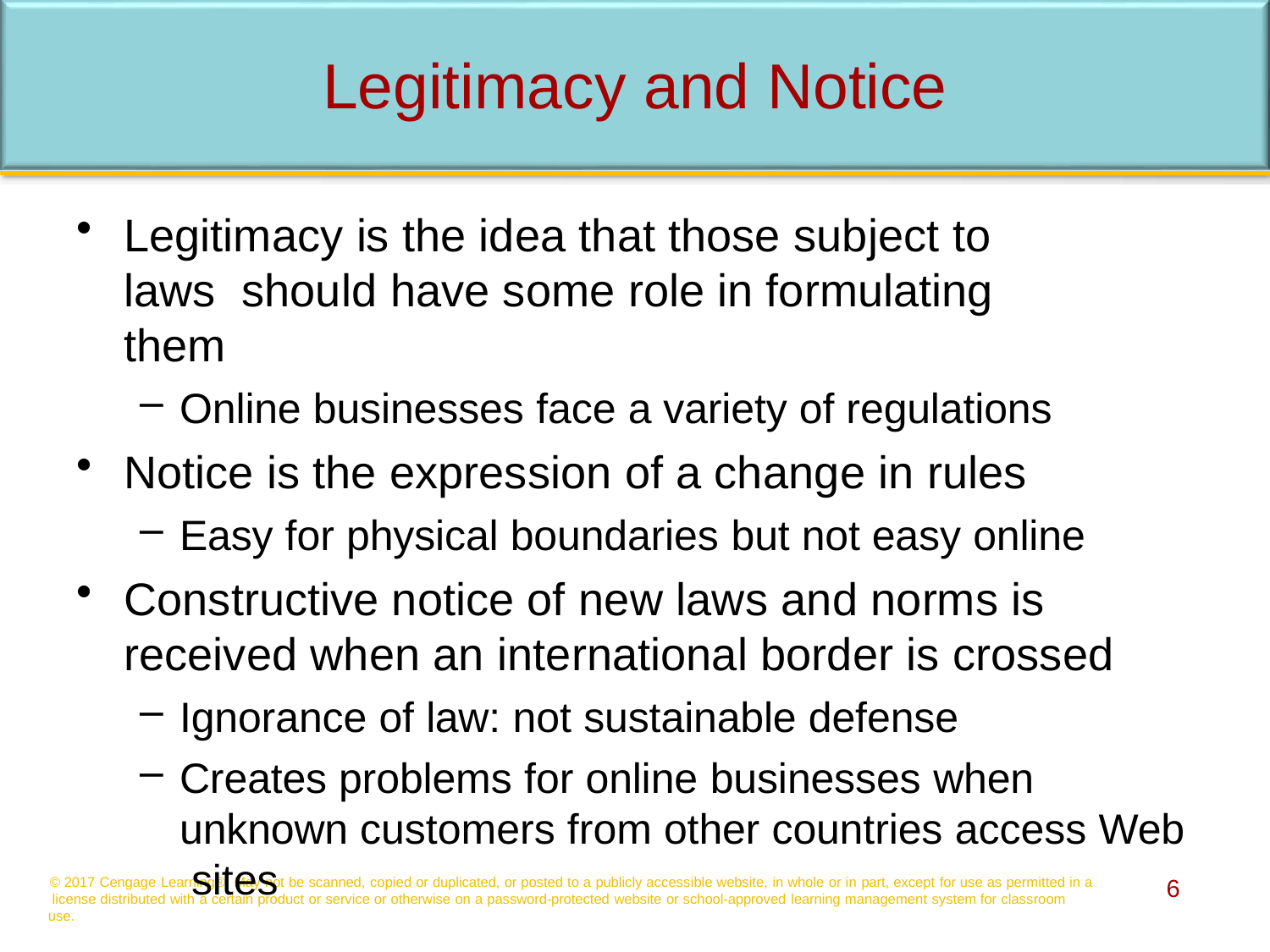

# Legitimacy and Notice
Legitimacy is the idea that those subject to laws  should have some role in formulating them
Online businesses face a variety of regulations
Notice is the expression of a change in rules
Easy for physical boundaries but not easy online
Constructive notice of new laws and norms is  received when an international border is crossed
Ignorance of law: not sustainable defense
Creates problems for online businesses when  unknown customers from other countries access Web  sites
© 2017 Cengage Learning®. May not be scanned, copied or duplicated, or posted to a publicly accessible website, in whole or in part, except for use as permitted in a  license distributed with a certain product or service or otherwise on a password-protected website or school-approved learning management system for classroom use.
6